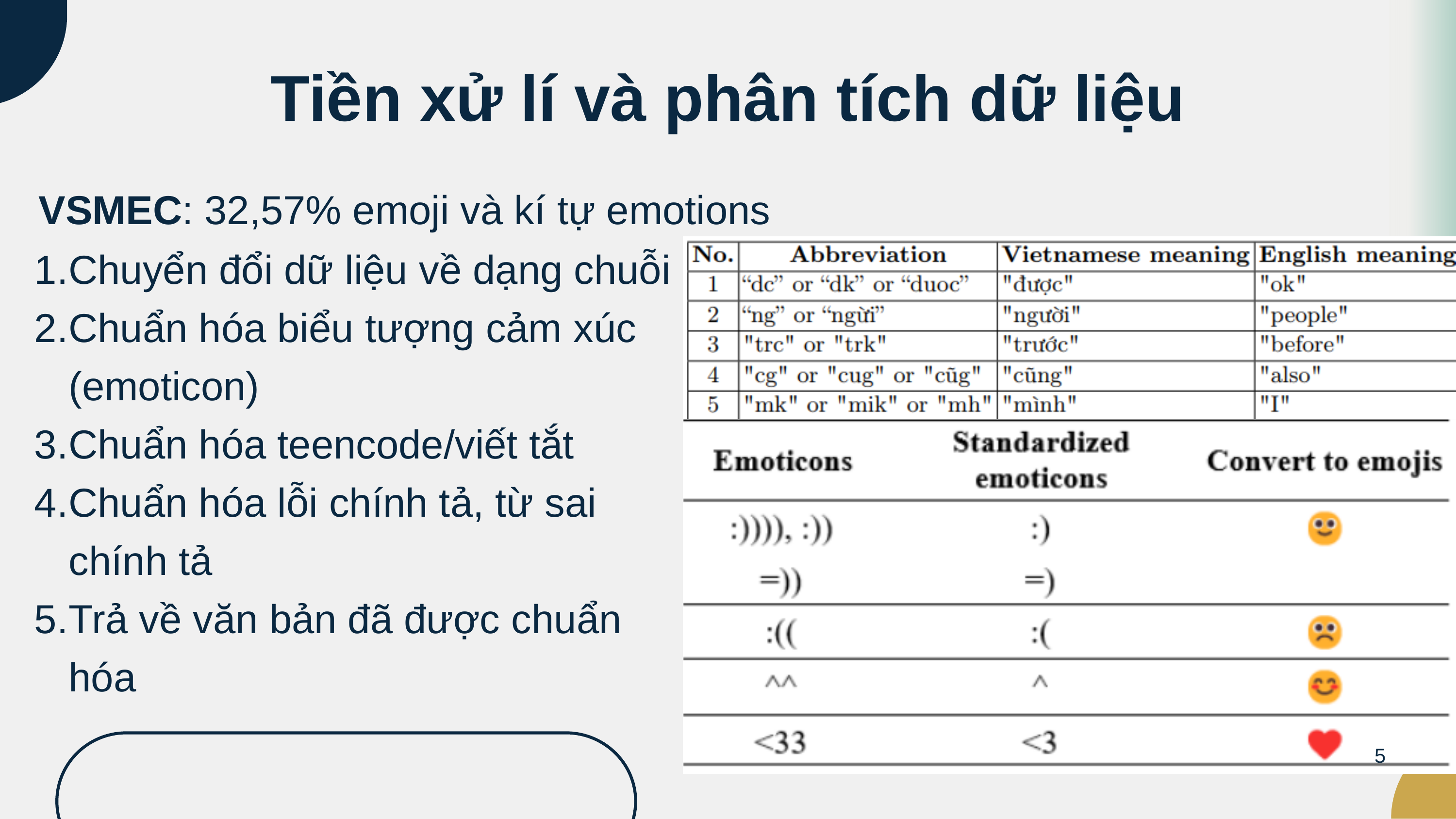

Tiền xử lí và phân tích dữ liệu
VSMEC: 32,57% emoji và kí tự emotions
Chuyển đổi dữ liệu về dạng chuỗi
Chuẩn hóa biểu tượng cảm xúc (emoticon)
Chuẩn hóa teencode/viết tắt
Chuẩn hóa lỗi chính tả, từ sai chính tả
Trả về văn bản đã được chuẩn hóa

5